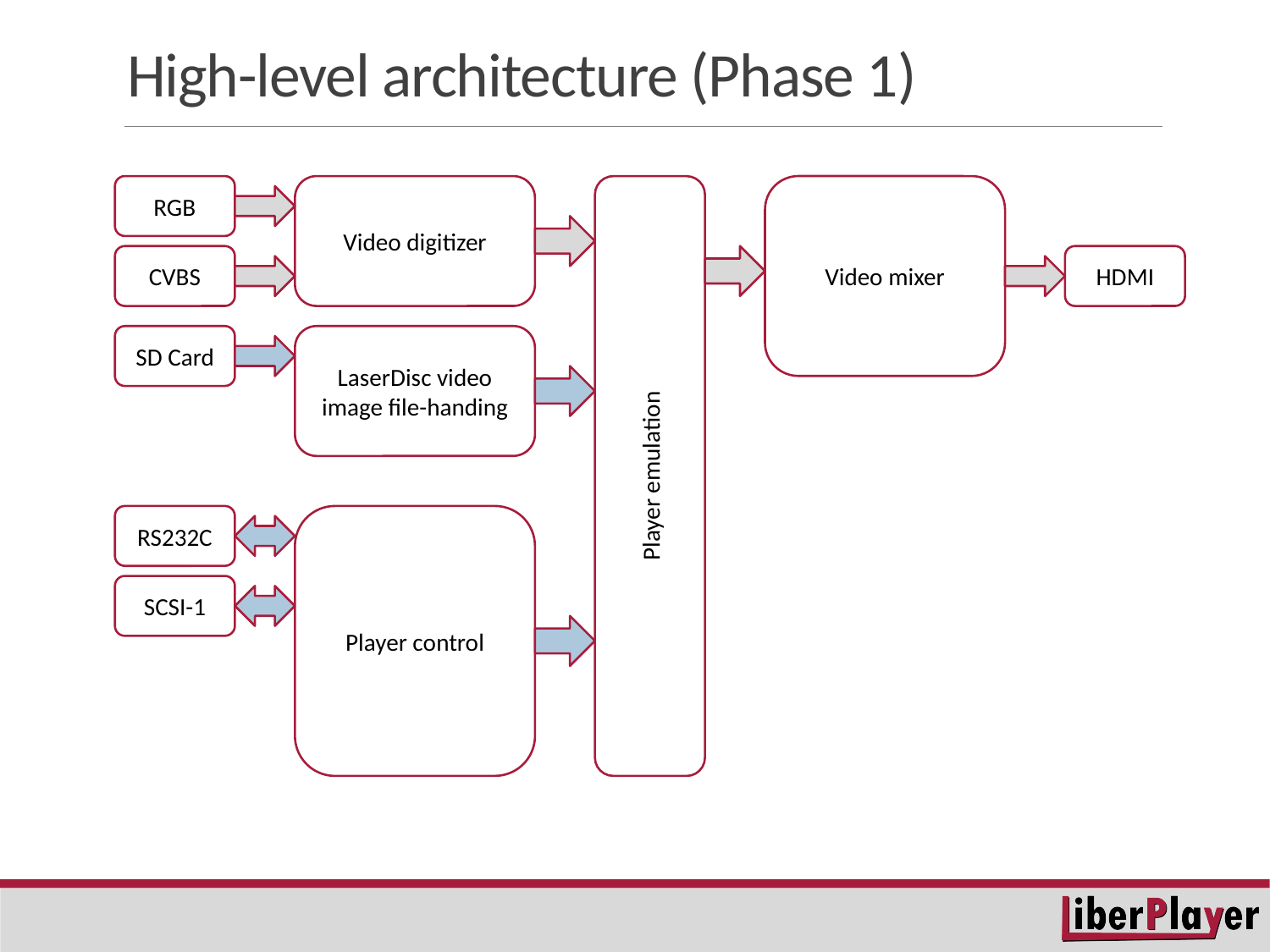

# High-level architecture (Phase 1)
RGB
Video digitizer
Video mixer

CVBS

HDMI

SD Card
LaserDisc video image file-handing

Player emulation
RS232C
Player control

SCSI-1